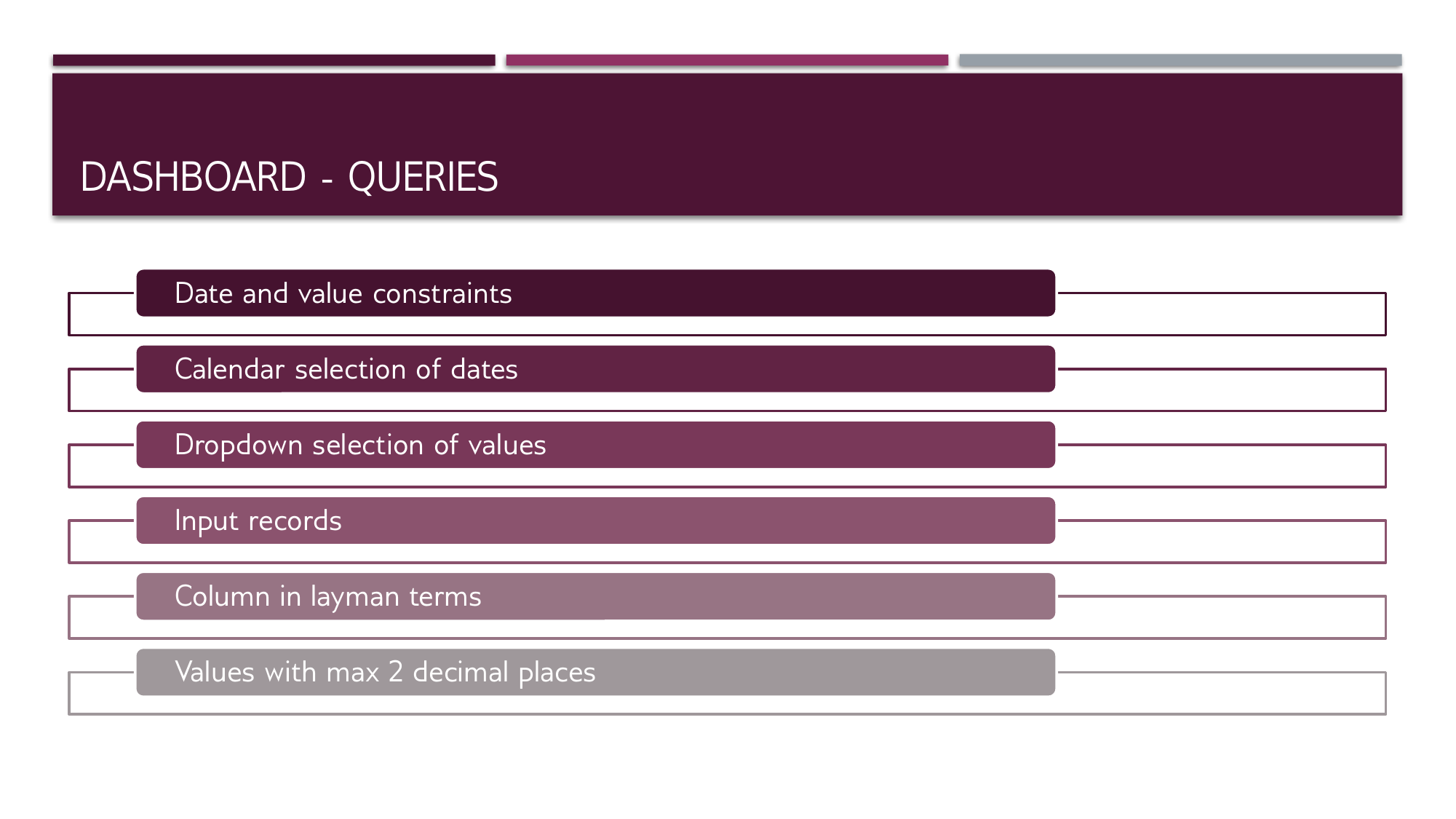

# Dashboard - Queries
Date and value constraints
Calendar selection of dates
Dropdown selection of values
Input records
Column in layman terms
Values with max 2 decimal places